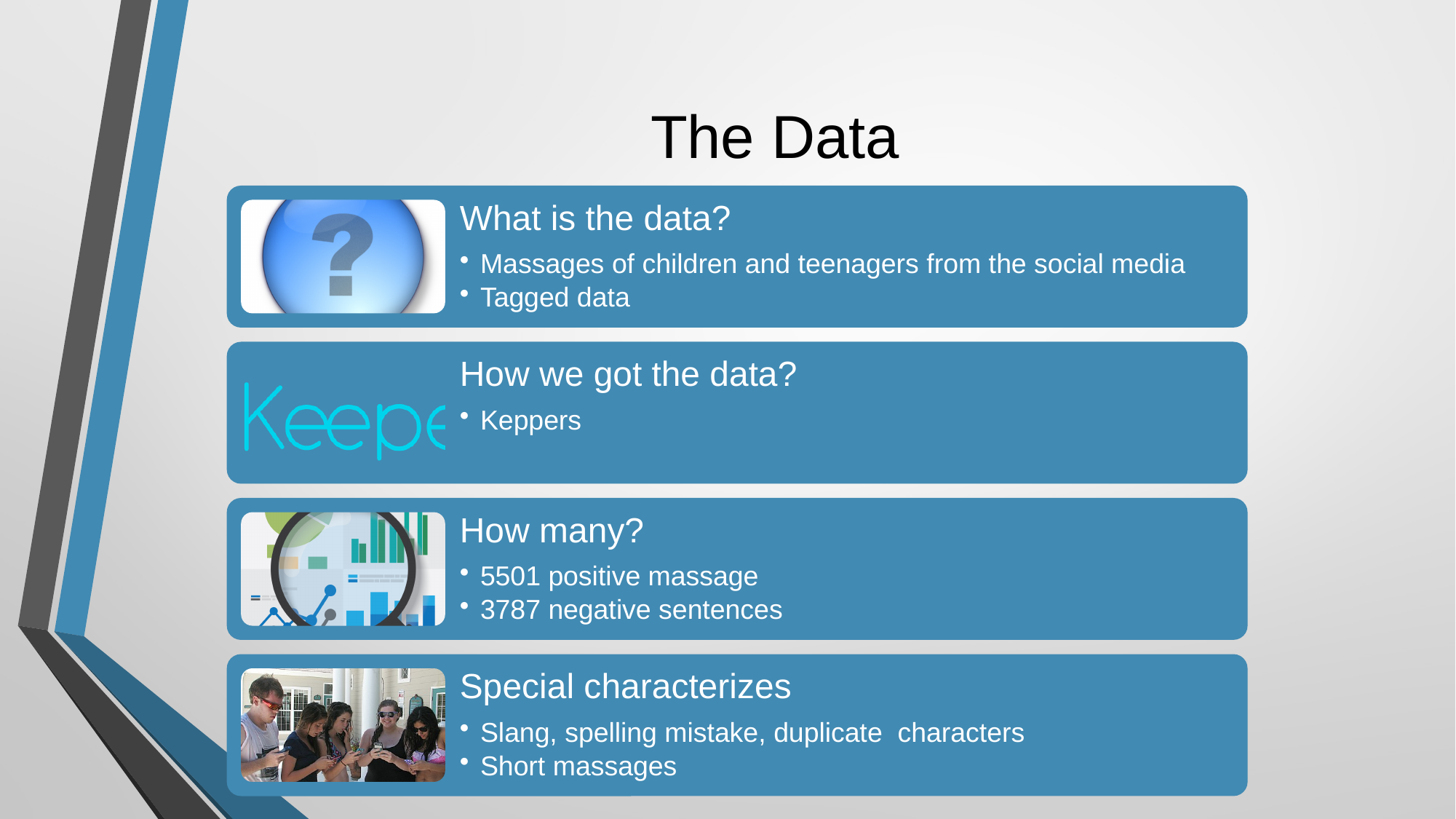

# The Data
What is the data?
Massages of children and teenagers from the social media
Tagged data
How we got the data?
Keppers
How many?
5501 positive massage
3787 negative sentences
Special characterizes
Slang, spelling mistake, duplicate  characters
Short massages